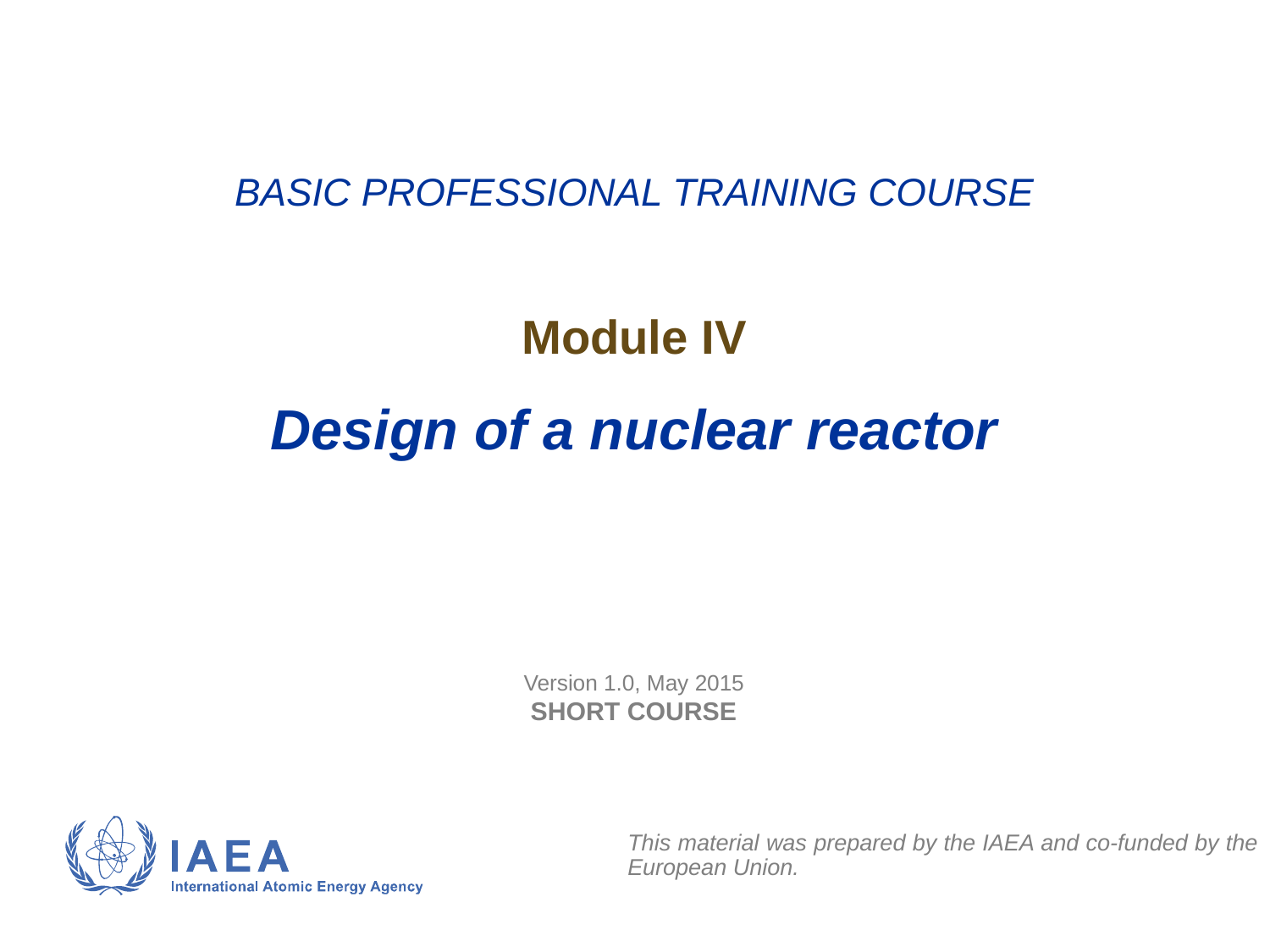

# BASIC PROFESSIONAL TRAINING COURSE Module IV Design of a nuclear reactor
Version 1.0, May 2015
SHORT COURSE
This material was prepared by the IAEA and co-funded by the European Union.